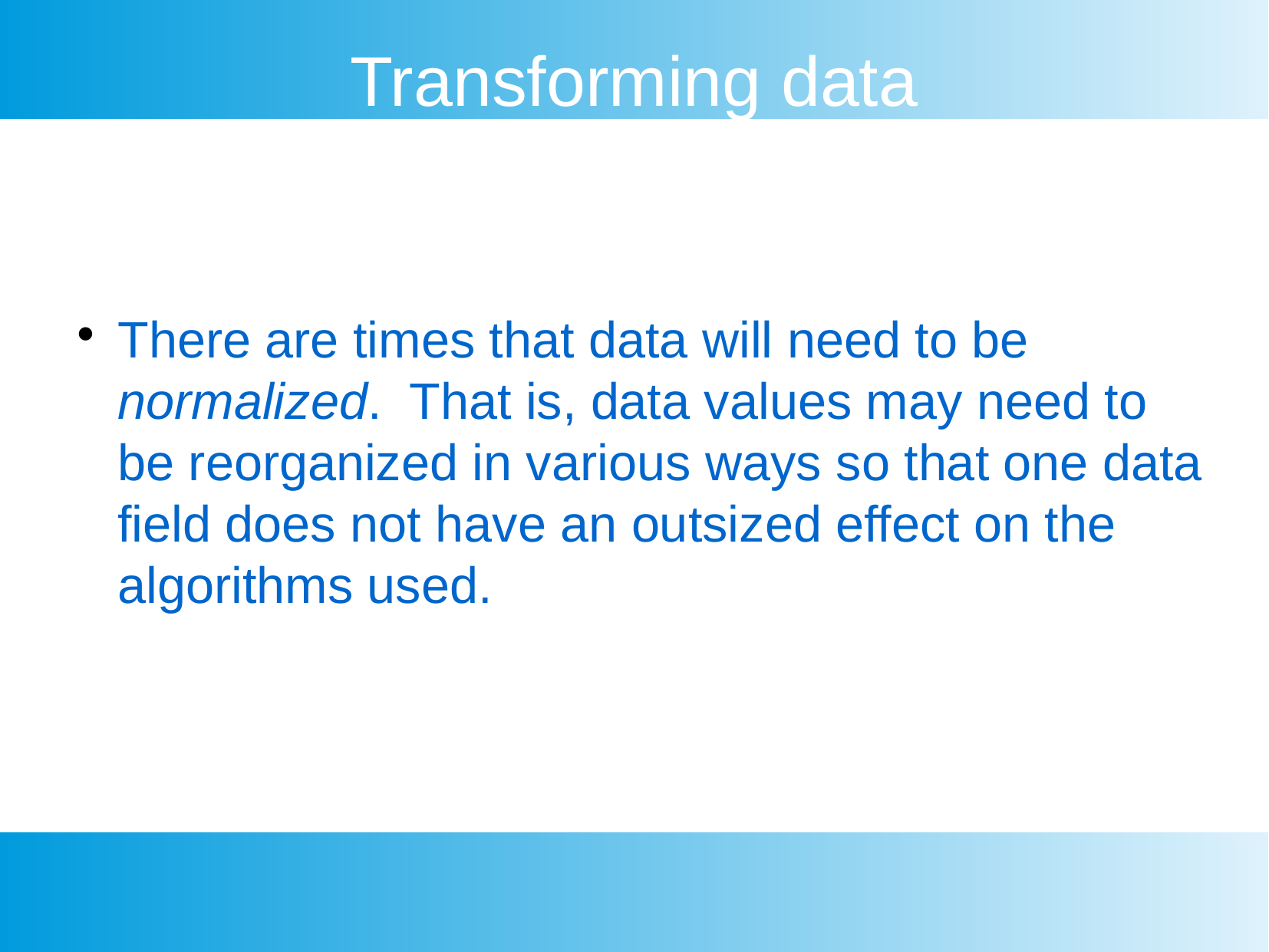

Transforming data

There are times that data will need to be normalized.  That is, data values may need to be reorganized in various ways so that one data field does not have an outsized effect on the algorithms used.